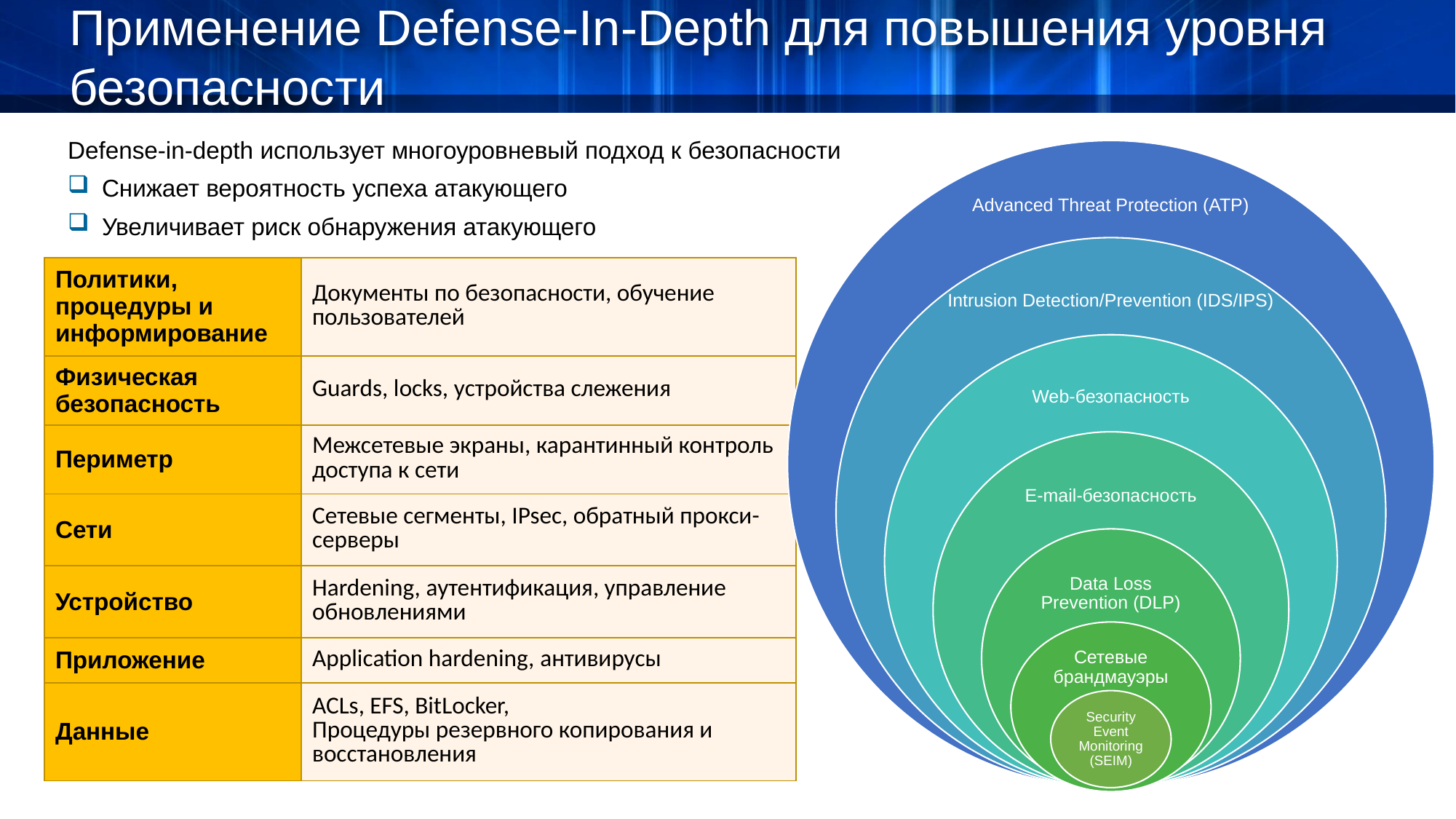

Применение Defense-In-Depth для повышения уровня безопасности
Defense-in-depth использует многоуровневый подход к безопасности
Снижает вероятность успеха атакующего
Увеличивает риск обнаружения атакующего
Advanced Threat Protection (ATP)
Intrusion Detection/Prevention (IDS/IPS)
Web-безопасность
E-mail-безопасность
Data Loss Prevention (DLP)
Сетевые брандмауэры
Security Event Monitoring (SEIM)
| Политики, процедуры и информирование | Документы по безопасности, обучение пользователей |
| --- | --- |
| Физическая безопасность | Guards, locks, устройства слежения |
| Периметр | Межсетевые экраны, карантинный контроль доступа к сети |
| Сети | Сетевые сегменты, IPsec, обратный прокси-серверы |
| Устройство | Hardening, аутентификация, управление обновлениями |
| Приложение | Application hardening, антивирусы |
| Данные | ACLs, EFS, BitLocker, Процедуры резервного копирования и восстановления |